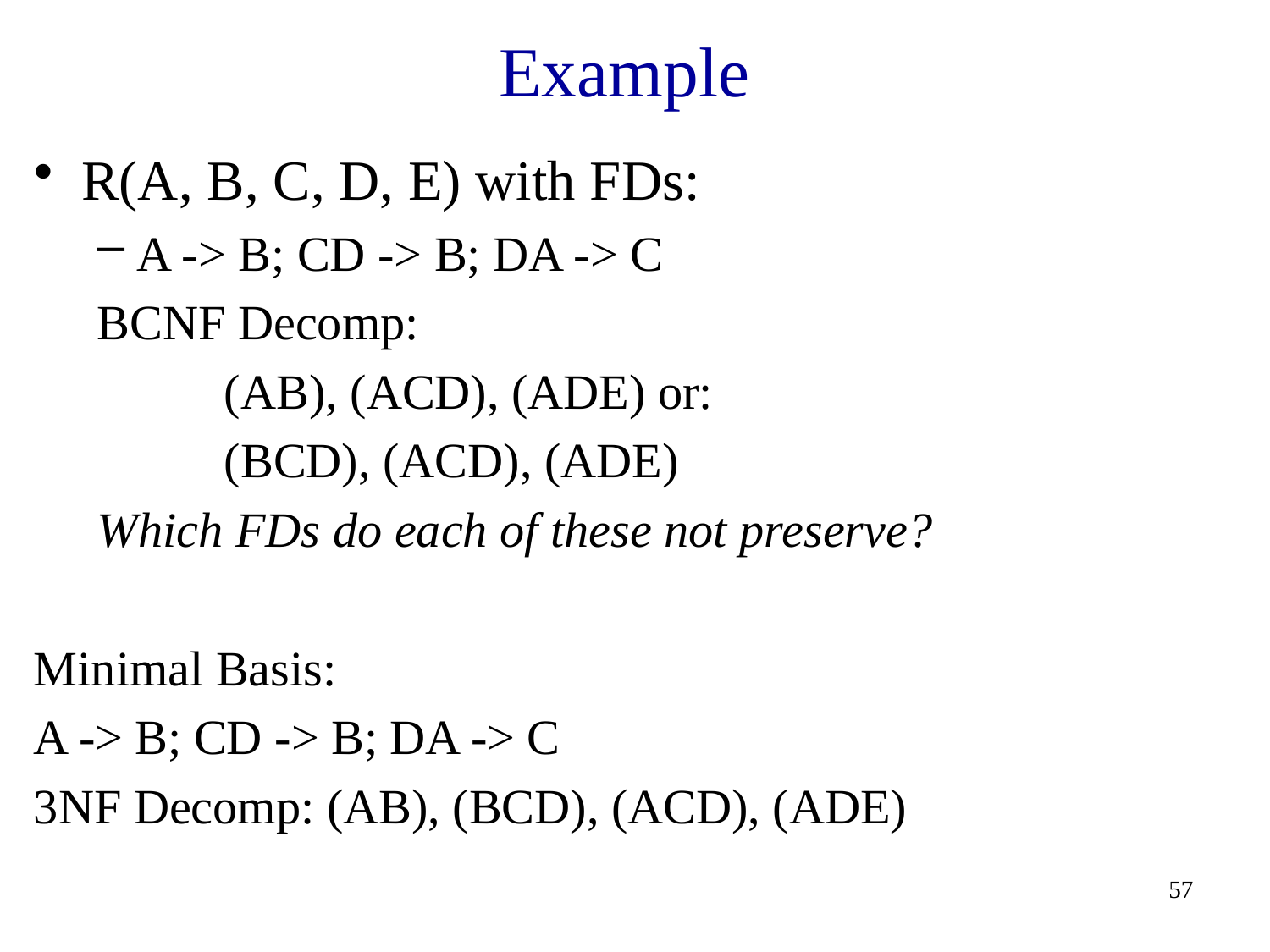

# Example
R(A, B, C, D, E) with FDs:
A -> B; CD -> B; DA -> C
BCNF Decomp:
	(AB), (ACD), (ADE) or:
	(BCD), (ACD), (ADE)
Which FDs do each of these not preserve?

Minimal Basis:
A -> B; CD -> B; DA -> C
3NF Decomp: (AB), (BCD), (ACD), (ADE)
57